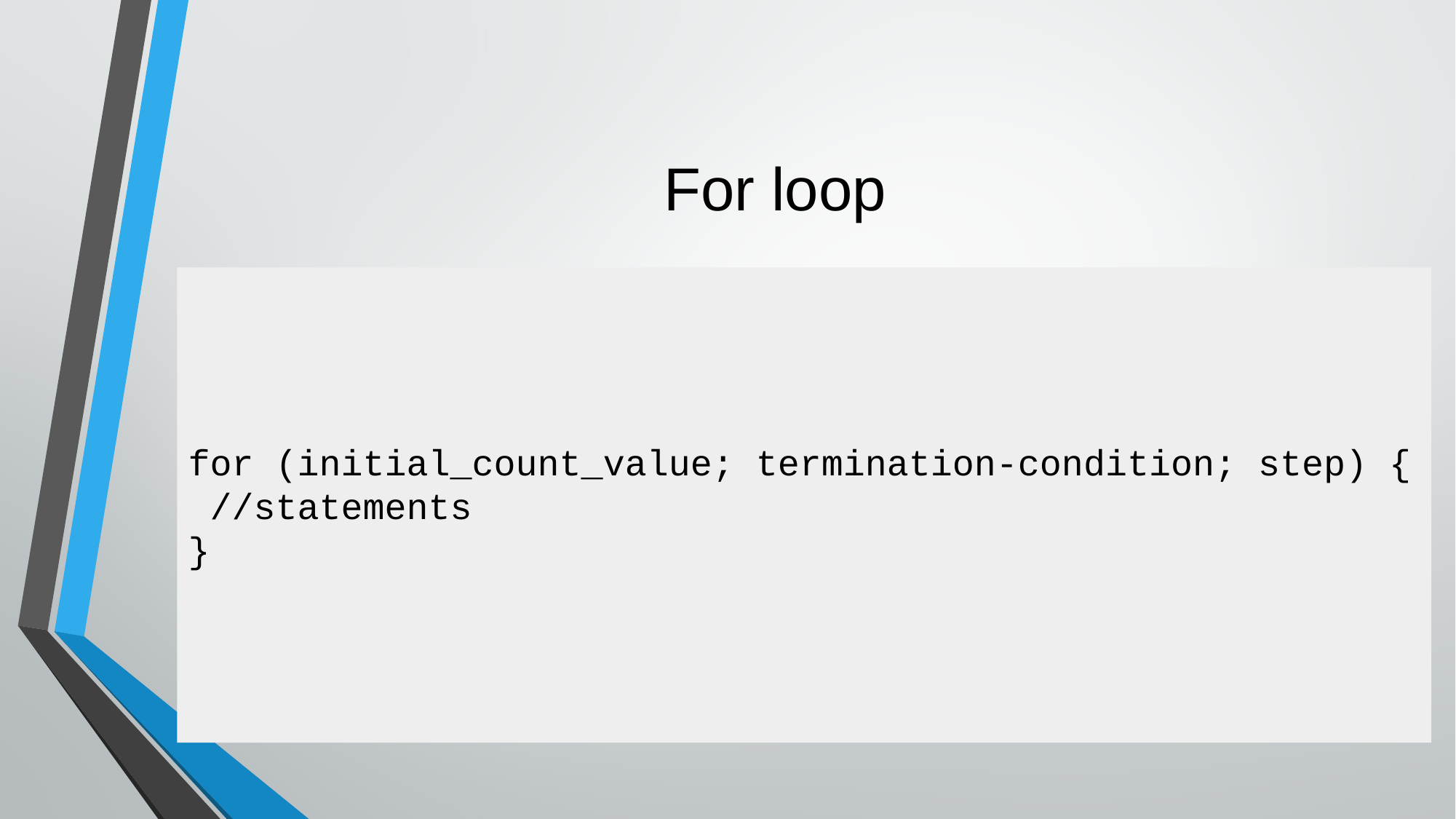

# For loop
for (initial_count_value; termination-condition; step) {
 //statements
}